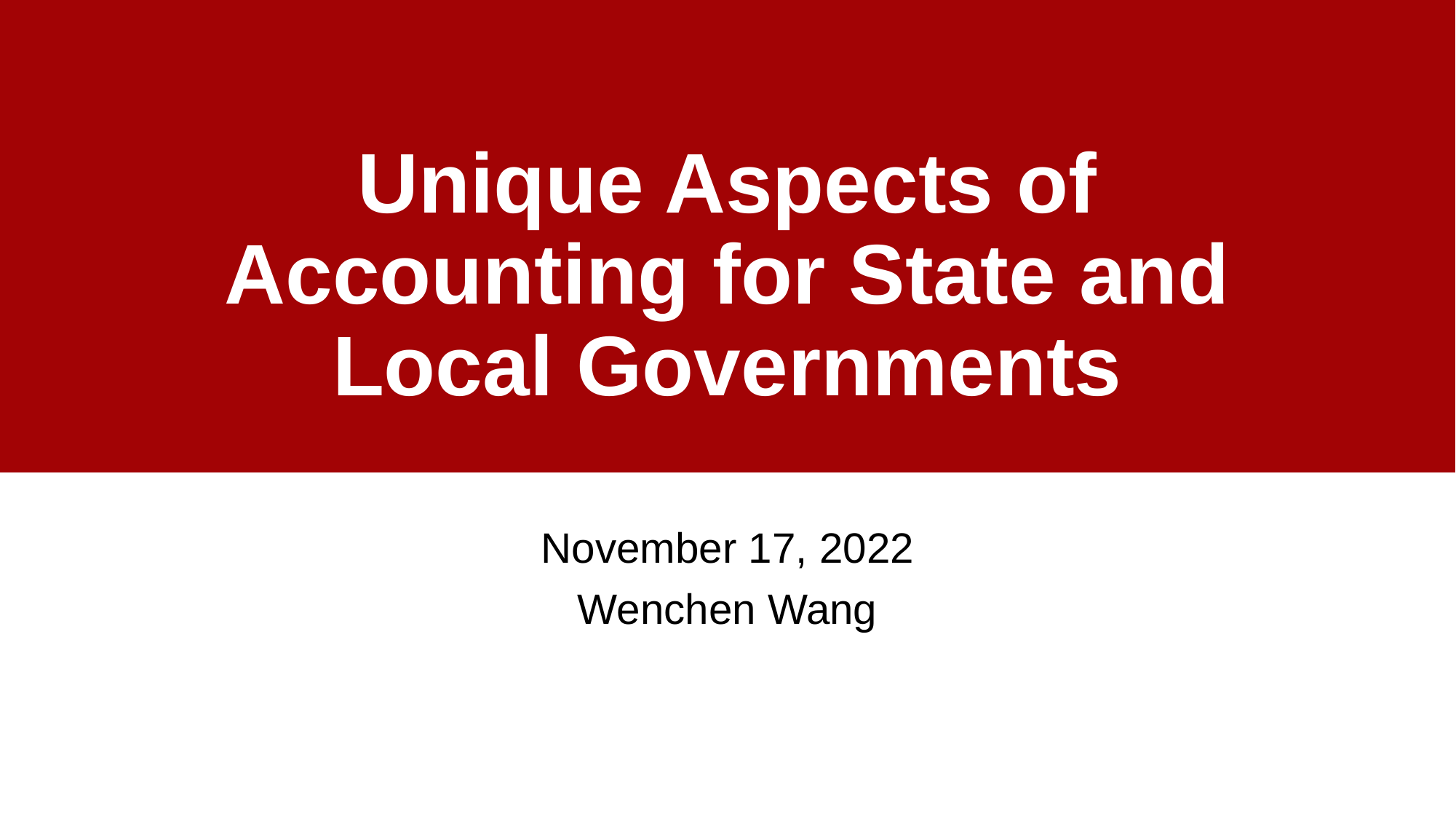

# Unique Aspects of Accounting for State and Local Governments
November 17, 2022
Wenchen Wang